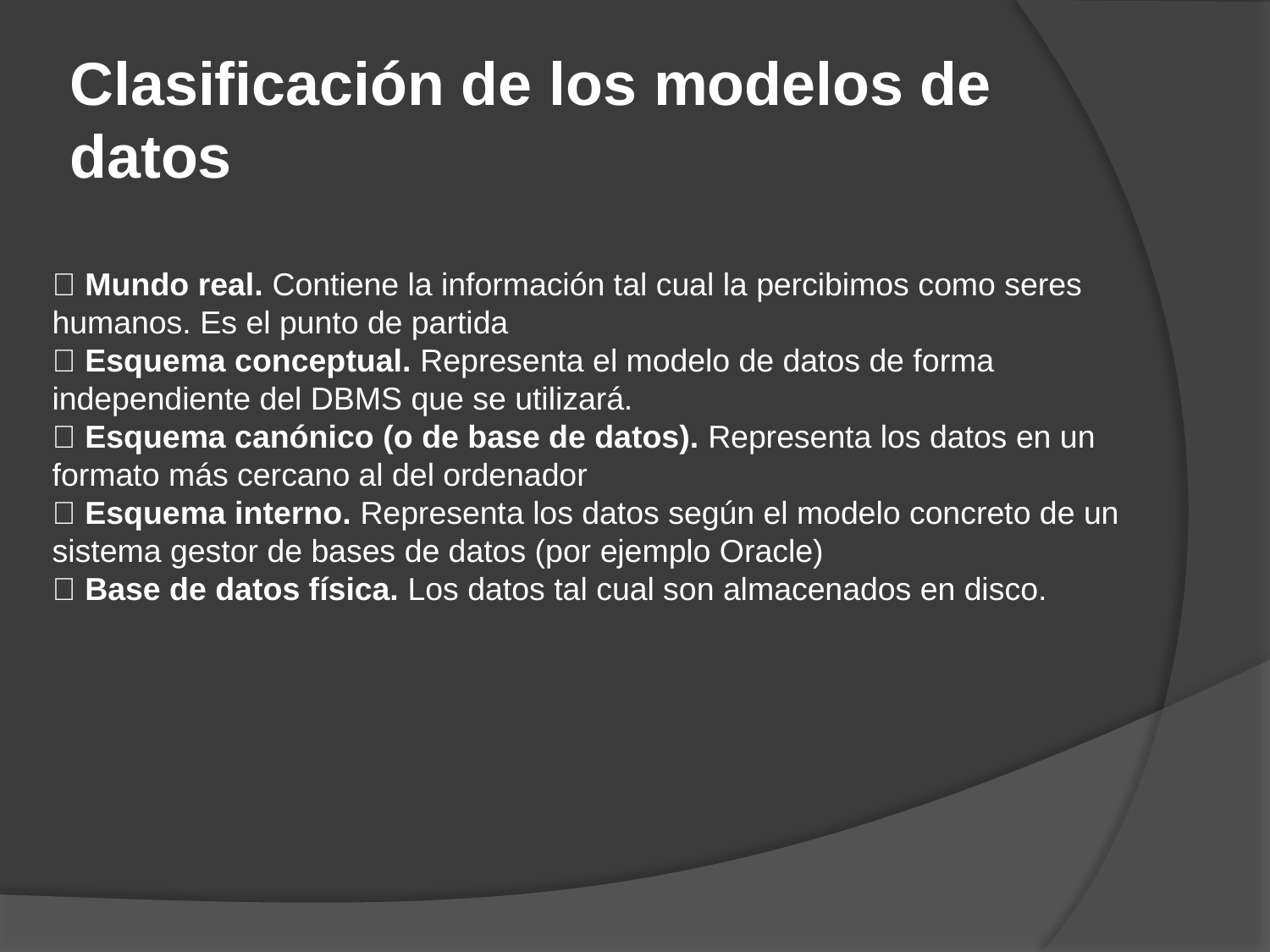

# Clasificación de los modelos de datos
􀂀 Mundo real. Contiene la información tal cual la percibimos como seres humanos. Es el punto de partida
􀂀 Esquema conceptual. Representa el modelo de datos de forma independiente del DBMS que se utilizará.
􀂀 Esquema canónico (o de base de datos). Representa los datos en un formato más cercano al del ordenador
􀂀 Esquema interno. Representa los datos según el modelo concreto de un sistema gestor de bases de datos (por ejemplo Oracle)
􀂀 Base de datos física. Los datos tal cual son almacenados en disco.